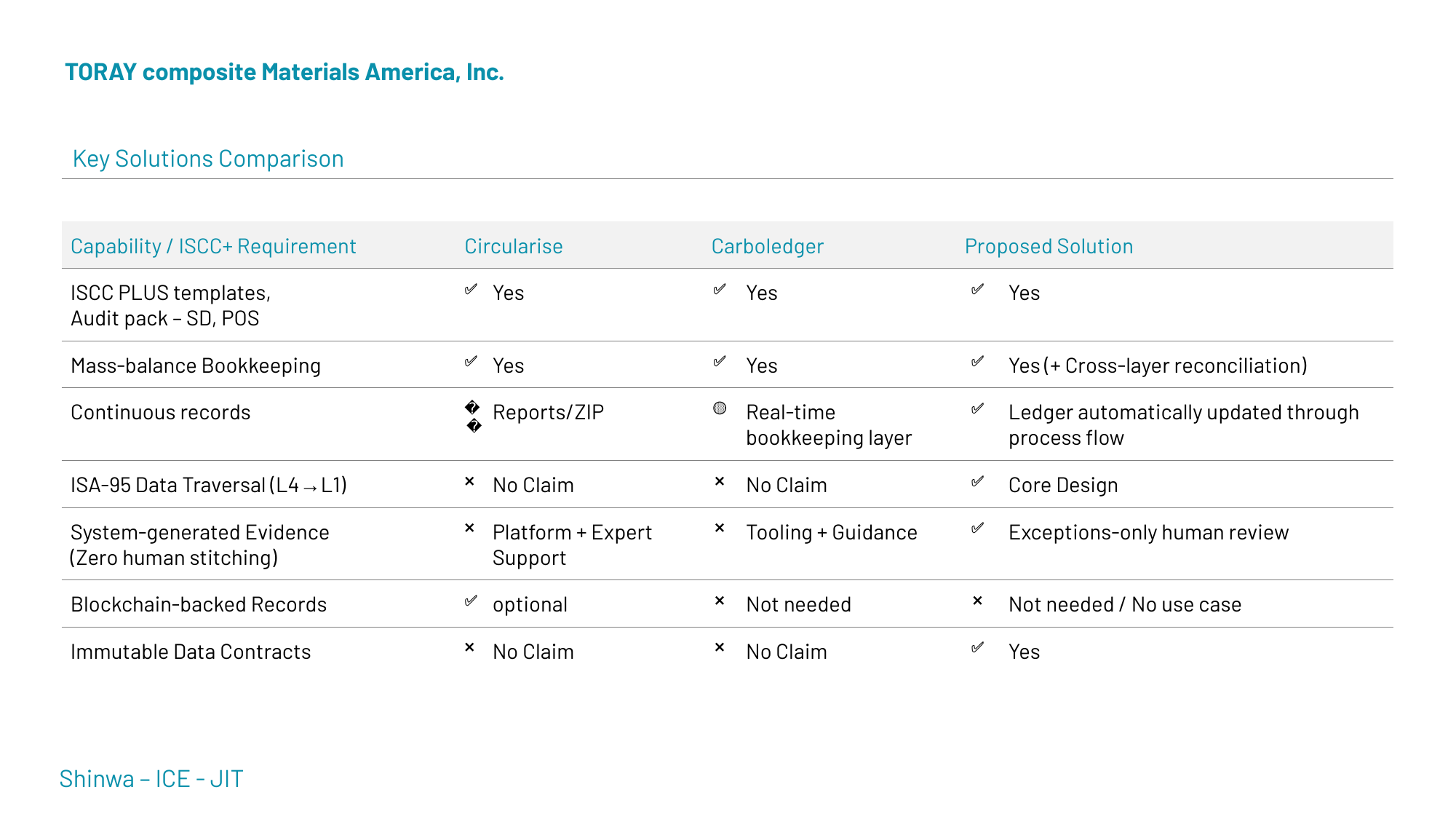

TORAY composite Materials America, Inc.
Key Solutions Comparison
| Capability / ISCC+ Requirement | Circularise |  | Carboledger |  | Proposed Solution |  |
| --- | --- | --- | --- | --- | --- | --- |
| ISCC PLUS templates, Audit pack – SD, POS | ✅ | Yes | ✅ | Yes | ✅ | Yes |
| Mass-balance Bookkeeping | ✅ | Yes | ✅ | Yes | ✅ | Yes (+ Cross-layer reconciliation) |
| Continuous records | 🟡 | Reports/ZIP | 🟡 | Real-time bookkeeping layer | ✅ | Ledger automatically updated through process flow |
| ISA-95 Data Traversal (L4→L1) | ❌ | No Claim | ❌ | No Claim | ✅ | Core Design |
| System-generated Evidence (Zero human stitching) | ❌ | Platform + Expert Support | ❌ | Tooling + Guidance | ✅ | Exceptions-only human review |
| Blockchain-backed Records | ✅ | optional | ❌ | Not needed | ❌ | Not needed / No use case |
| Immutable Data Contracts | ❌ | No Claim | ❌ | No Claim | ✅ | Yes |

Shinwa – ICE - JIT